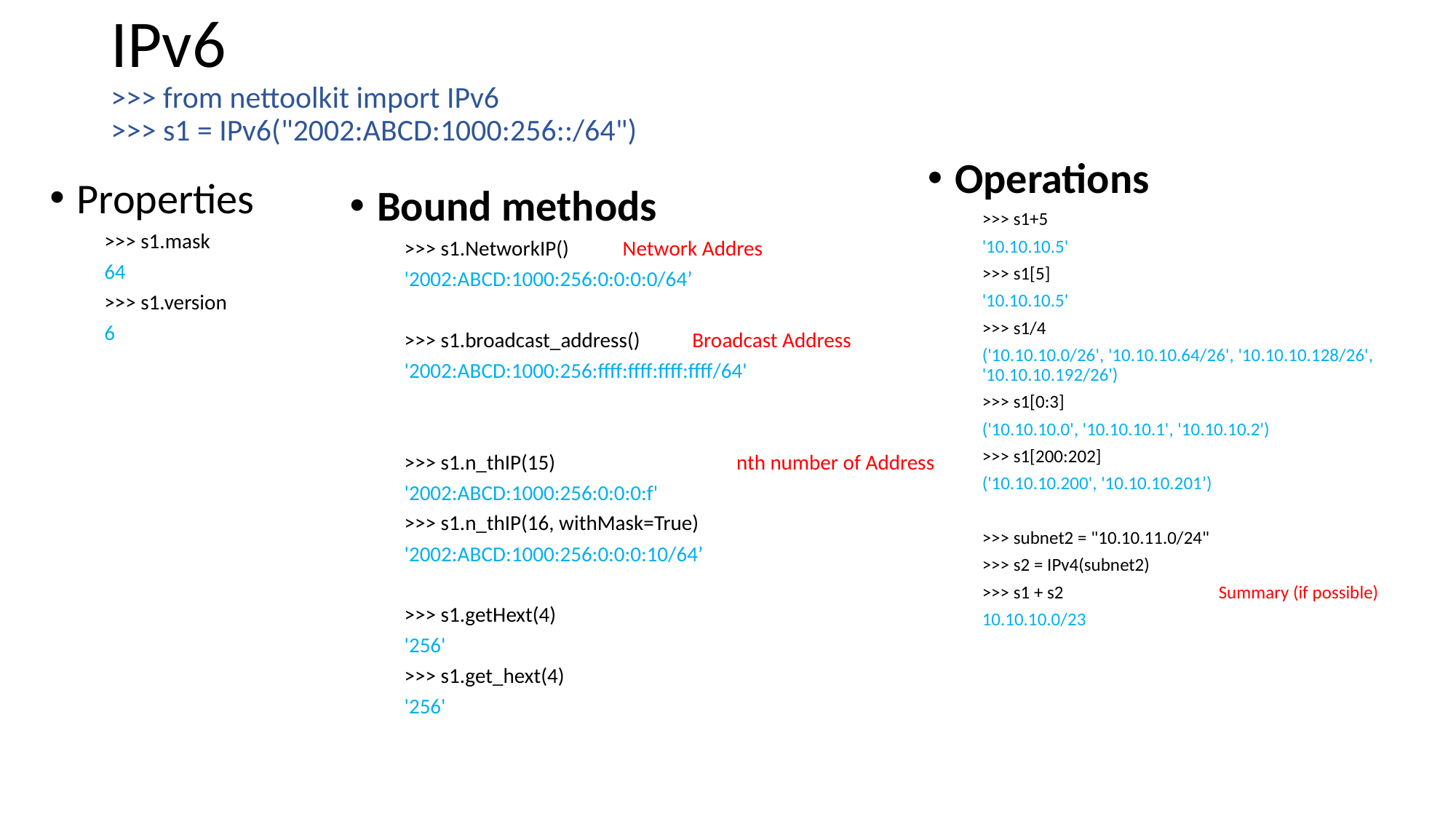

# IPv6 >>> from nettoolkit import IPv6 >>> s1 = IPv6("2002:ABCD:1000:256::/64")
Operations
>>> s1+5
'10.10.10.5'
>>> s1[5]
'10.10.10.5'
>>> s1/4
('10.10.10.0/26', '10.10.10.64/26', '10.10.10.128/26', '10.10.10.192/26')
>>> s1[0:3]
('10.10.10.0', '10.10.10.1', '10.10.10.2')
>>> s1[200:202]
('10.10.10.200', '10.10.10.201’)

>>> subnet2 = "10.10.11.0/24"
>>> s2 = IPv4(subnet2)
>>> s1 + s2                                     Summary (if possible)
10.10.10.0/23

Properties
>>> s1.mask
64
>>> s1.version
6

Bound methods
>>> s1.NetworkIP()	Network Addres
'2002:ABCD:1000:256:0:0:0:0/64’

>>> s1.broadcast_address()           Broadcast Address
'2002:ABCD:1000:256:ffff:ffff:ffff:ffff/64'

>>> s1.n_thIP(15)		 nth number of Address
'2002:ABCD:1000:256:0:0:0:f'
>>> s1.n_thIP(16, withMask=True)
'2002:ABCD:1000:256:0:0:0:10/64’

>>> s1.getHext(4)
'256'
>>> s1.get_hext(4)
'256'